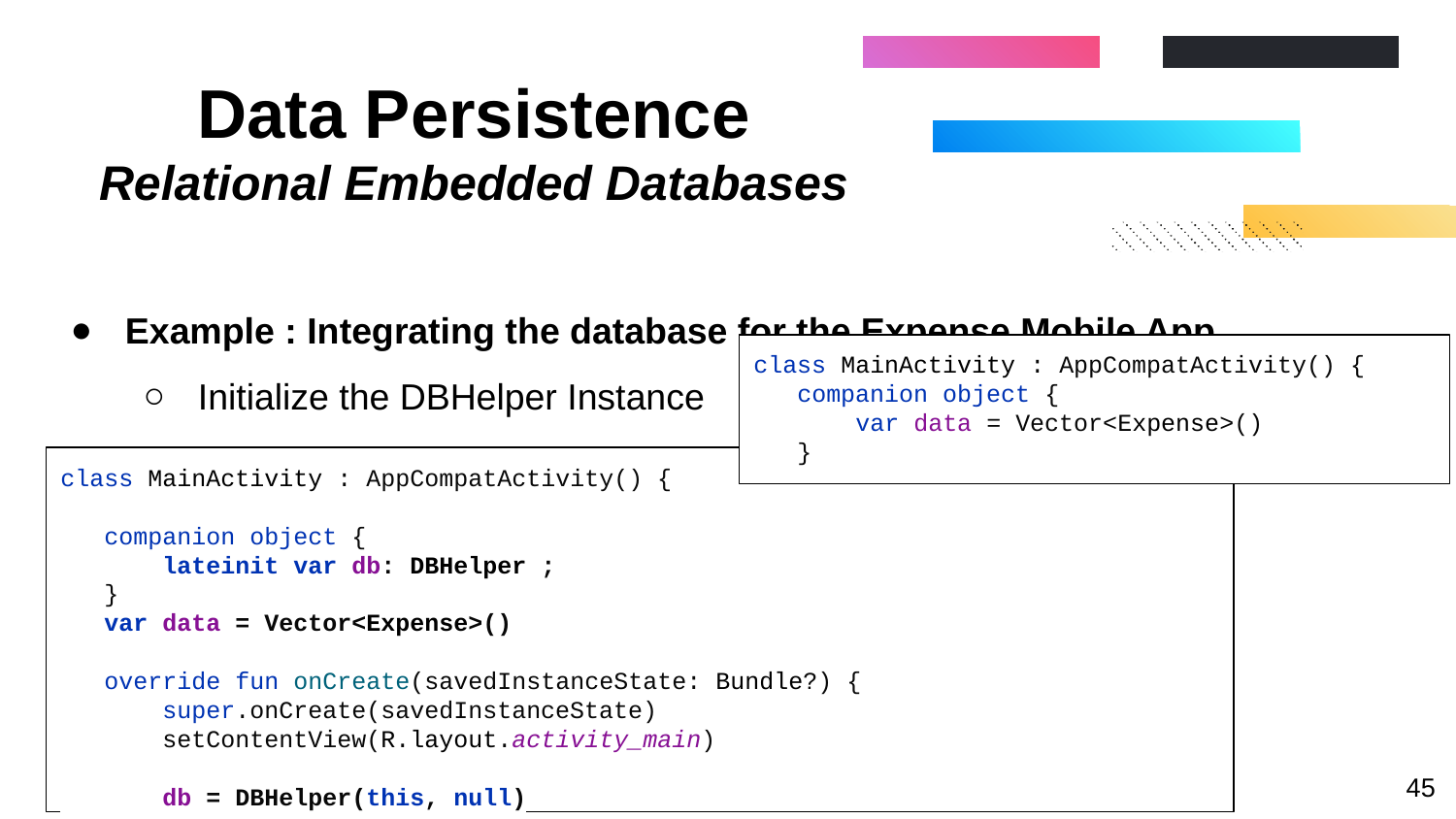

# Data Persistence Relational Embedded Databases
Example : Integrating the database for the Expense Mobile App
Initialize the DBHelper Instance
class MainActivity : AppCompatActivity() {
   companion object {
       var data = Vector<Expense>()
   }

class MainActivity : AppCompatActivity() {

   companion object {
       lateinit var db: DBHelper ;
   }
   var data = Vector<Expense>()
   override fun onCreate(savedInstanceState: Bundle?) {
       super.onCreate(savedInstanceState)
       setContentView(R.layout.activity_main)

       db = DBHelper(this, null)

45